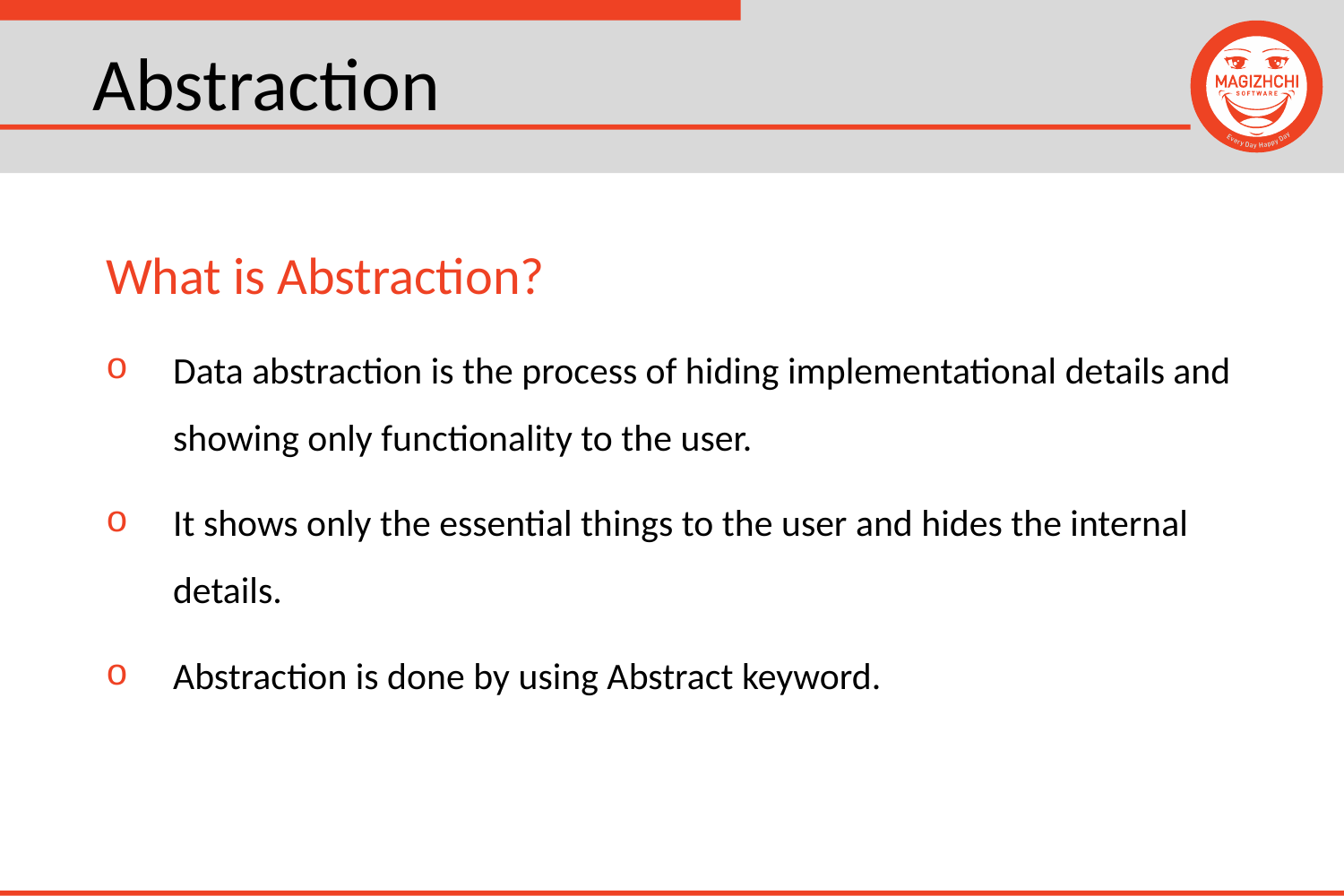

# Abstraction
What is Abstraction?
Data abstraction is the process of hiding implementational details and showing only functionality to the user.
It shows only the essential things to the user and hides the internal details.
Abstraction is done by using Abstract keyword.